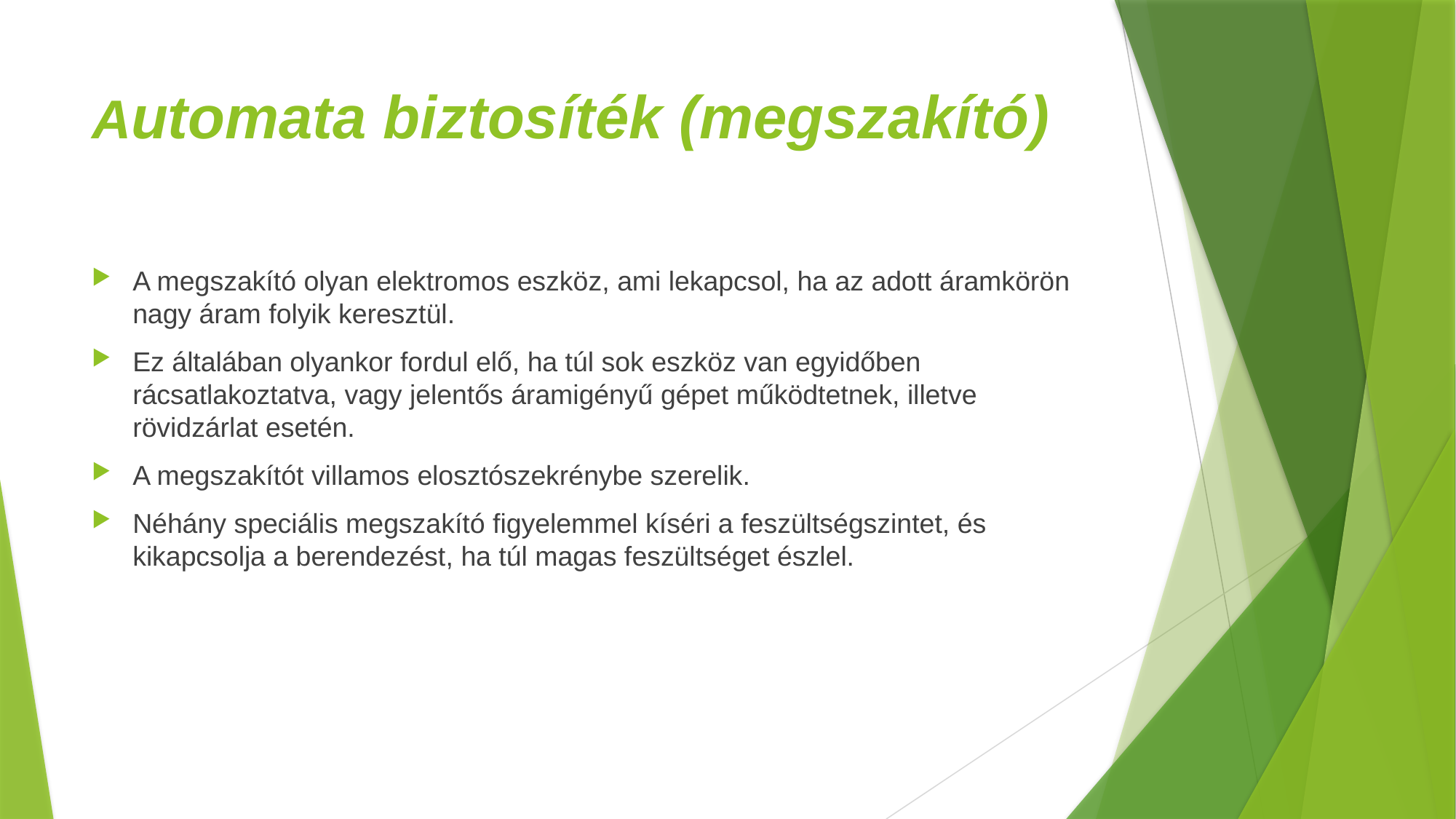

# Automata biztosíték (megszakító)
A megszakító olyan elektromos eszköz, ami lekapcsol, ha az adott áramkörön nagy áram folyik keresztül.
Ez általában olyankor fordul elő, ha túl sok eszköz van egyidőben rácsatlakoztatva, vagy jelentős áramigényű gépet működtetnek, illetve rövidzárlat esetén.
A megszakítót villamos elosztószekrénybe szerelik.
Néhány speciális megszakító figyelemmel kíséri a feszültségszintet, és kikapcsolja a berendezést, ha túl magas feszültséget észlel.